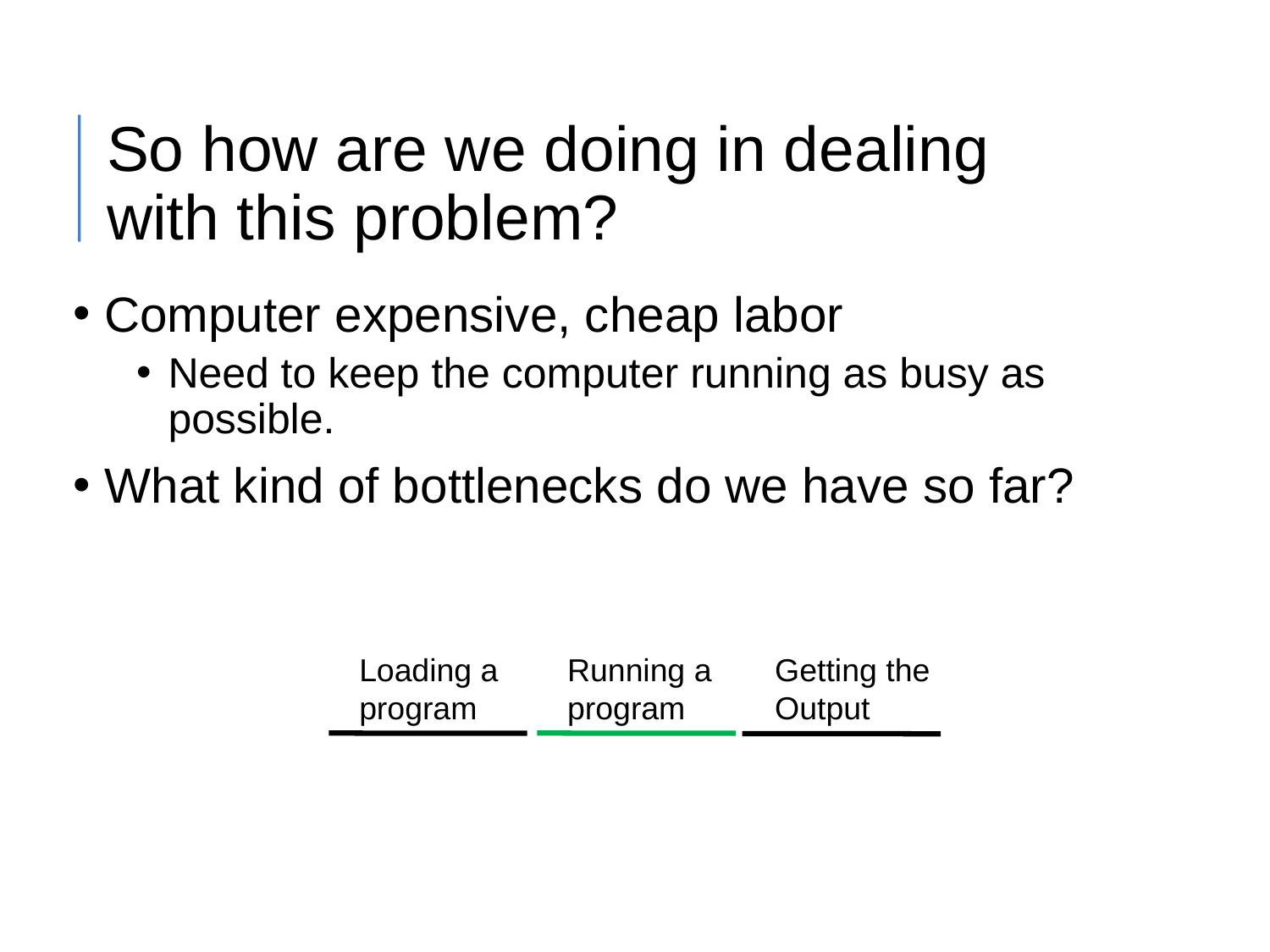

# So how are we doing in dealing with this problem?
Computer expensive, cheap labor
Need to keep the computer running as busy as possible.
What kind of bottlenecks do we have so far?

Loading a
program
Running a
program
Getting the
Output